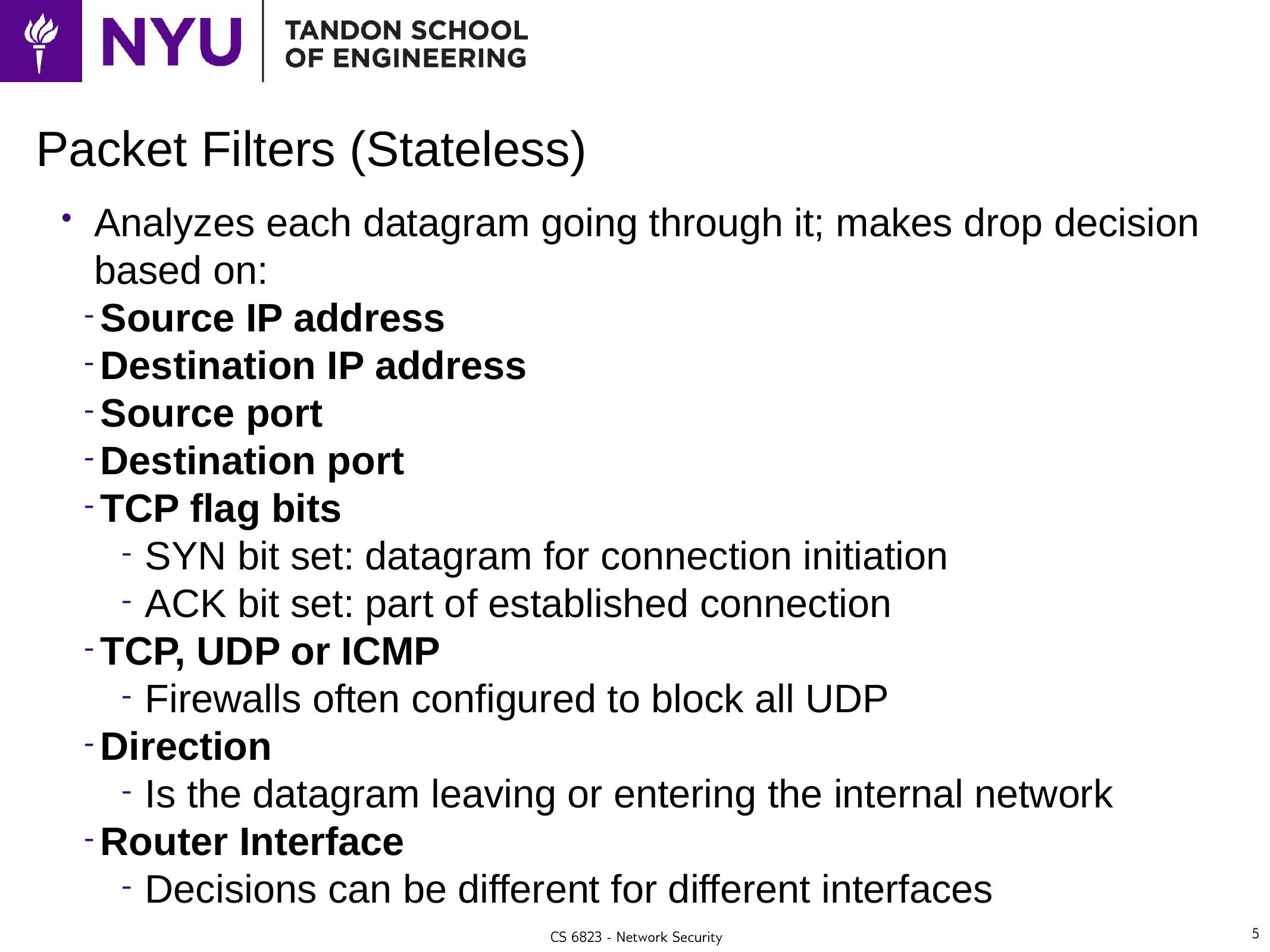

# Packet Filters (Stateless)
Analyzes each datagram going through it; makes drop decision based on:
Source IP address
Destination IP address
Source port
Destination port
TCP flag bits
SYN bit set: datagram for connection initiation
ACK bit set: part of established connection
TCP, UDP or ICMP
Firewalls often configured to block all UDP
Direction
Is the datagram leaving or entering the internal network
Router Interface
Decisions can be different for different interfaces

5
CS 6823 - Network Security